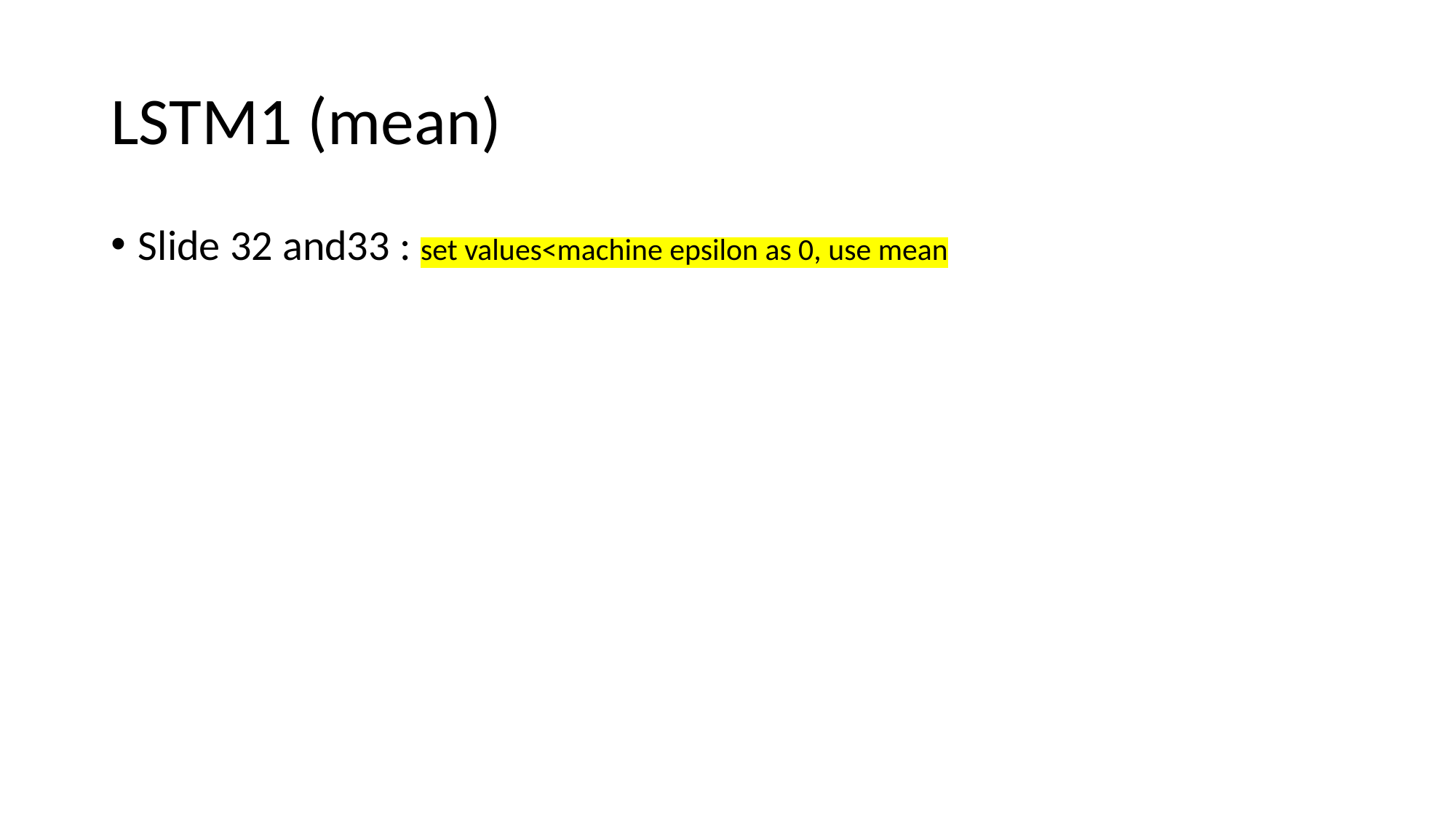

# LSTM1 (mean)
Slide 32 and33 : set values<machine epsilon as 0, use mean